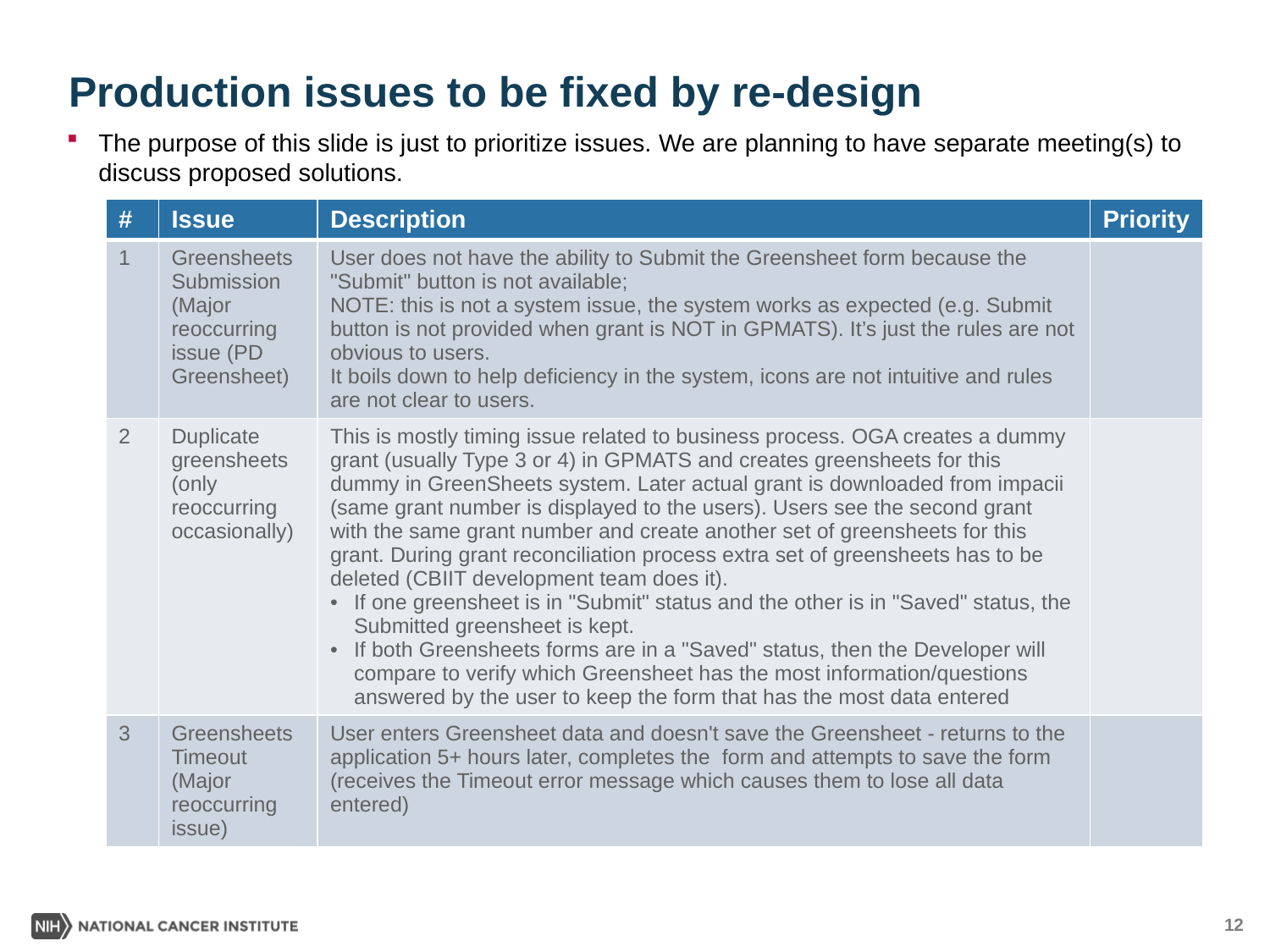

# Production issues to be fixed by re-design
The purpose of this slide is just to prioritize issues. We are planning to have separate meeting(s) to discuss proposed solutions.

| # | Issue | Description | Priority |
| --- | --- | --- | --- |
| 1 | Greensheets Submission (Major reoccurring issue (PD Greensheet) | User does not have the ability to Submit the Greensheet form because the "Submit" button is not available; NOTE: this is not a system issue, the system works as expected (e.g. Submit button is not provided when grant is NOT in GPMATS). It’s just the rules are not obvious to users. It boils down to help deficiency in the system, icons are not intuitive and rules are not clear to users. |  |
| 2 | Duplicate greensheets (only reoccurring occasionally) | This is mostly timing issue related to business process. OGA creates a dummy grant (usually Type 3 or 4) in GPMATS and creates greensheets for this dummy in GreenSheets system. Later actual grant is downloaded from impacii (same grant number is displayed to the users). Users see the second grant with the same grant number and create another set of greensheets for this grant. During grant reconciliation process extra set of greensheets has to be deleted (CBIIT development team does it). If one greensheet is in "Submit" status and the other is in "Saved" status, the Submitted greensheet is kept. If both Greensheets forms are in a "Saved" status, then the Developer will compare to verify which Greensheet has the most information/questions answered by the user to keep the form that has the most data entered |  |
| 3 | Greensheets Timeout (Major reoccurring issue) | User enters Greensheet data and doesn't save the Greensheet - returns to the application 5+ hours later, completes the form and attempts to save the form (receives the Timeout error message which causes them to lose all data entered) |  |